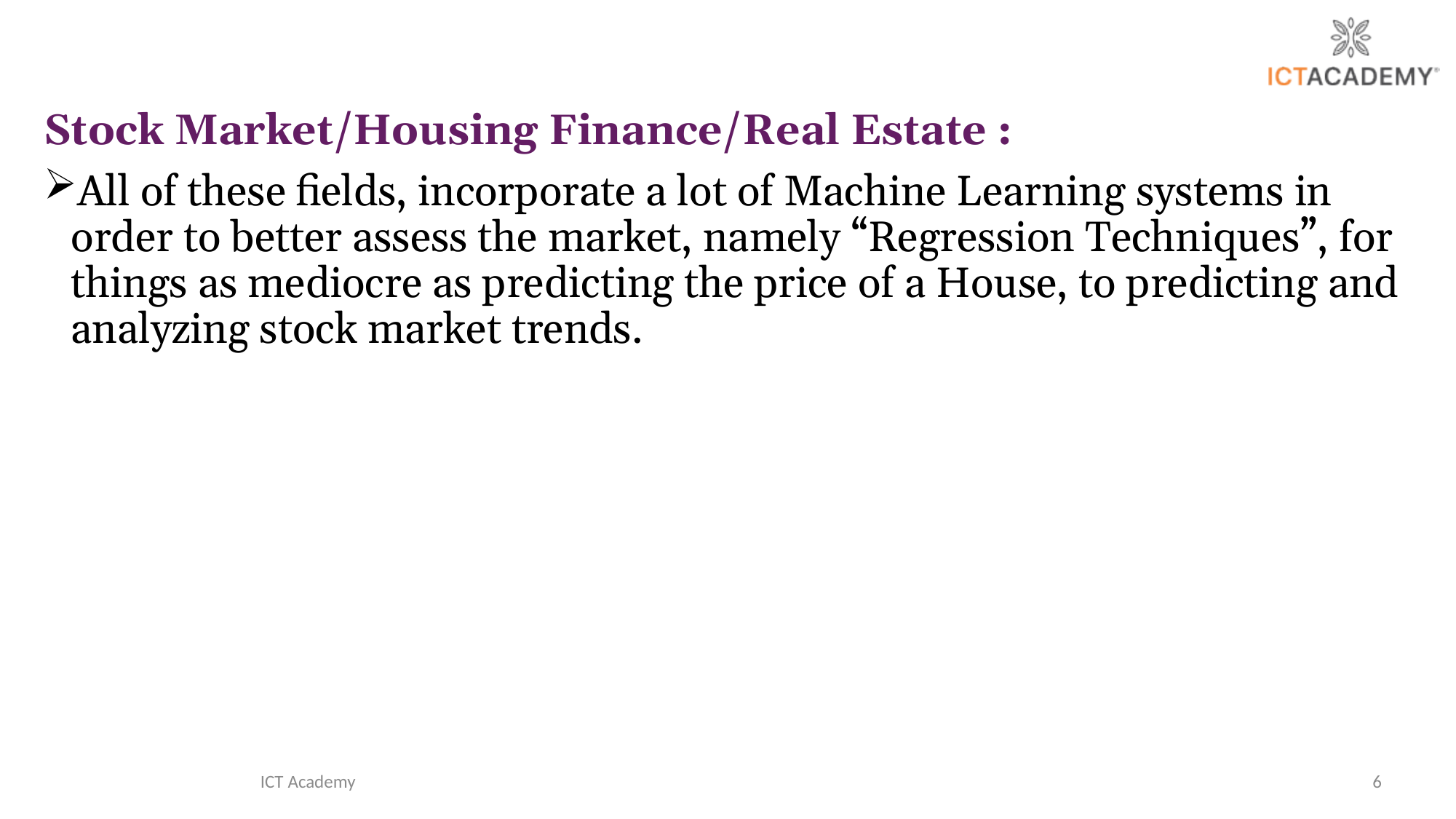

Stock Market/Housing Finance/Real Estate :
All of these fields, incorporate a lot of Machine Learning systems in order to better assess the market, namely “Regression Techniques”, for things as mediocre as predicting the price of a House, to predicting and analyzing stock market trends.

ICT Academy
6